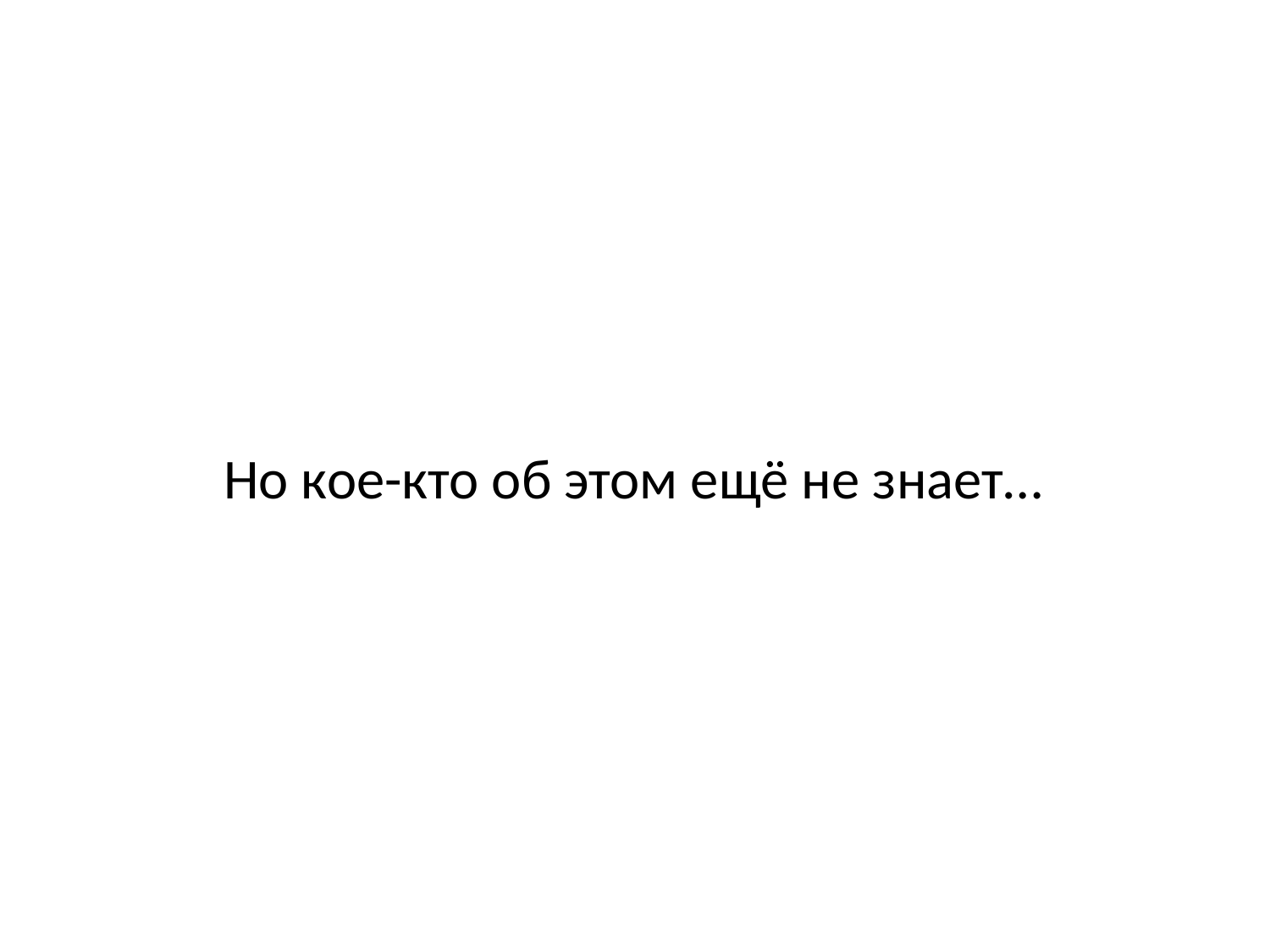

Но кое-кто об этом ещё не знает…
107